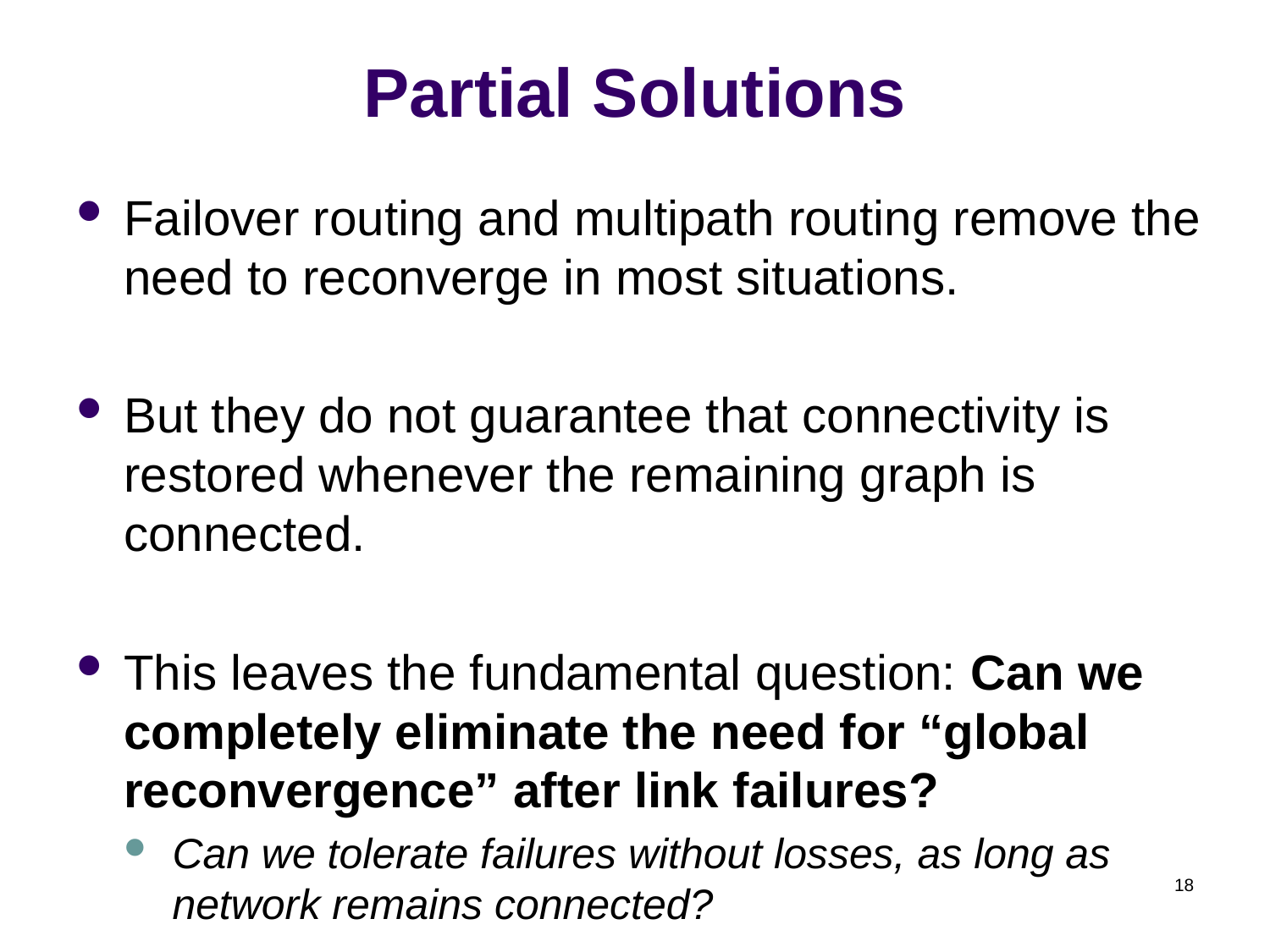

# Partial Solutions
Failover routing and multipath routing remove the need to reconverge in most situations.

But they do not guarantee that connectivity is restored whenever the remaining graph is connected.

This leaves the fundamental question: Can we completely eliminate the need for “global reconvergence” after link failures?
Can we tolerate failures without losses, as long as network remains connected?

18